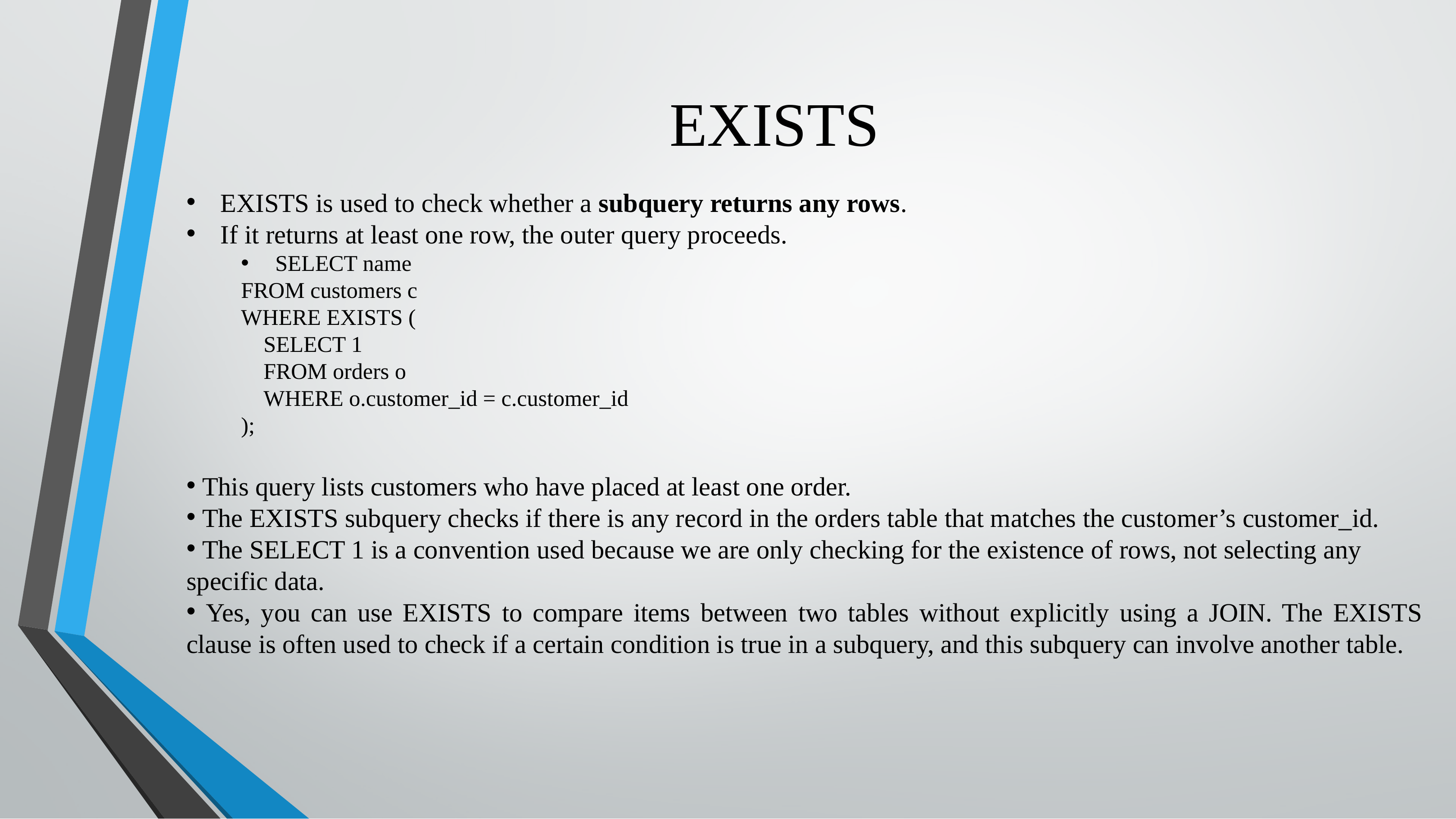

# EXISTS
EXISTS is used to check whether a subquery returns any rows.
If it returns at least one row, the outer query proceeds.
SELECT name
FROM customers c
WHERE EXISTS (
    SELECT 1
    FROM orders o
    WHERE o.customer_id = c.customer_id
);

 This query lists customers who have placed at least one order.
 The EXISTS subquery checks if there is any record in the orders table that matches the customer’s customer_id.
 The SELECT 1 is a convention used because we are only checking for the existence of rows, not selecting any specific data.
 Yes, you can use EXISTS to compare items between two tables without explicitly using a JOIN. The EXISTS clause is often used to check if a certain condition is true in a subquery, and this subquery can involve another table.